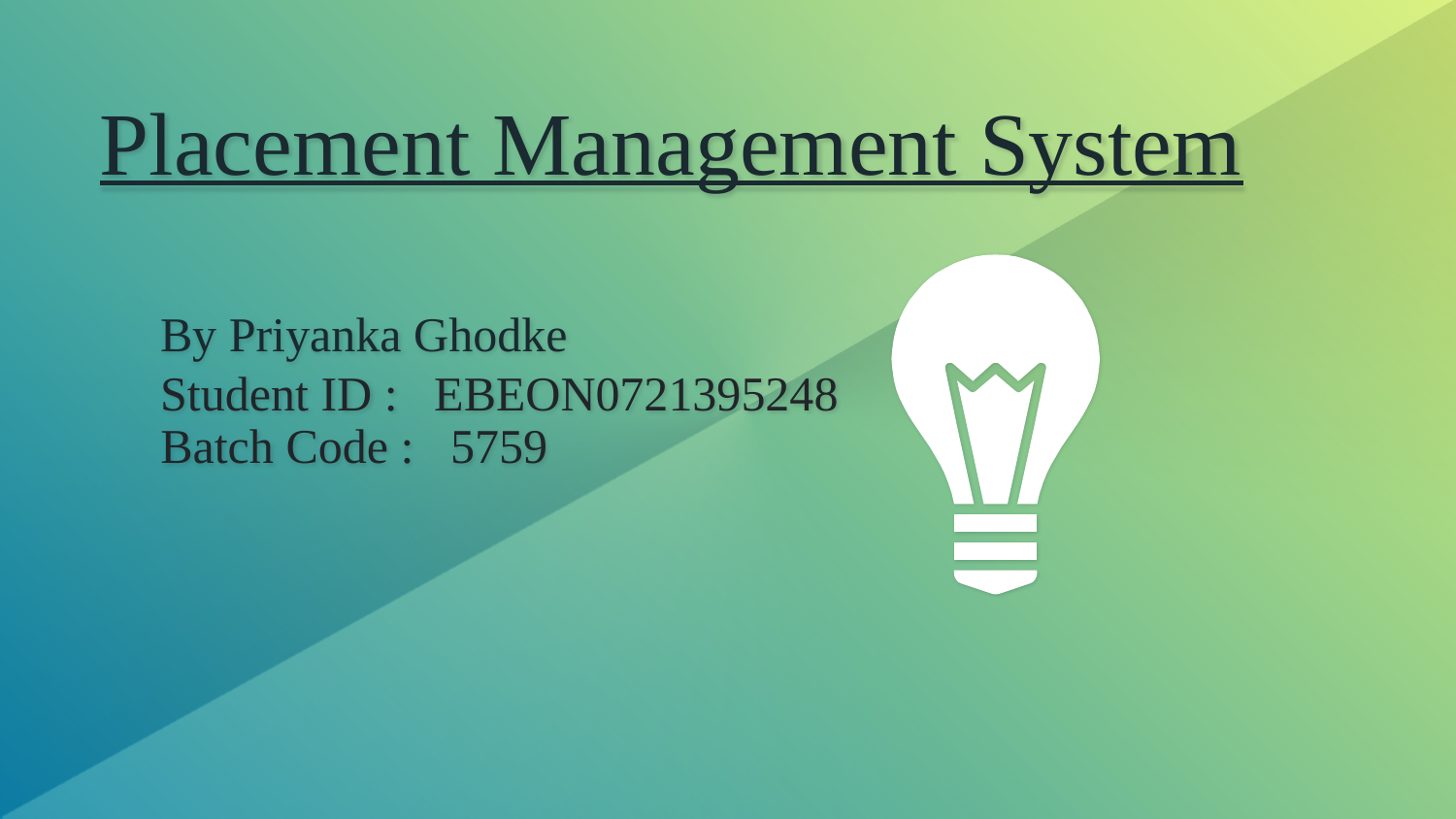

# Placement Management System By Priyanka Ghodke Student ID :   EBEON0721395248 Batch Code :   5759